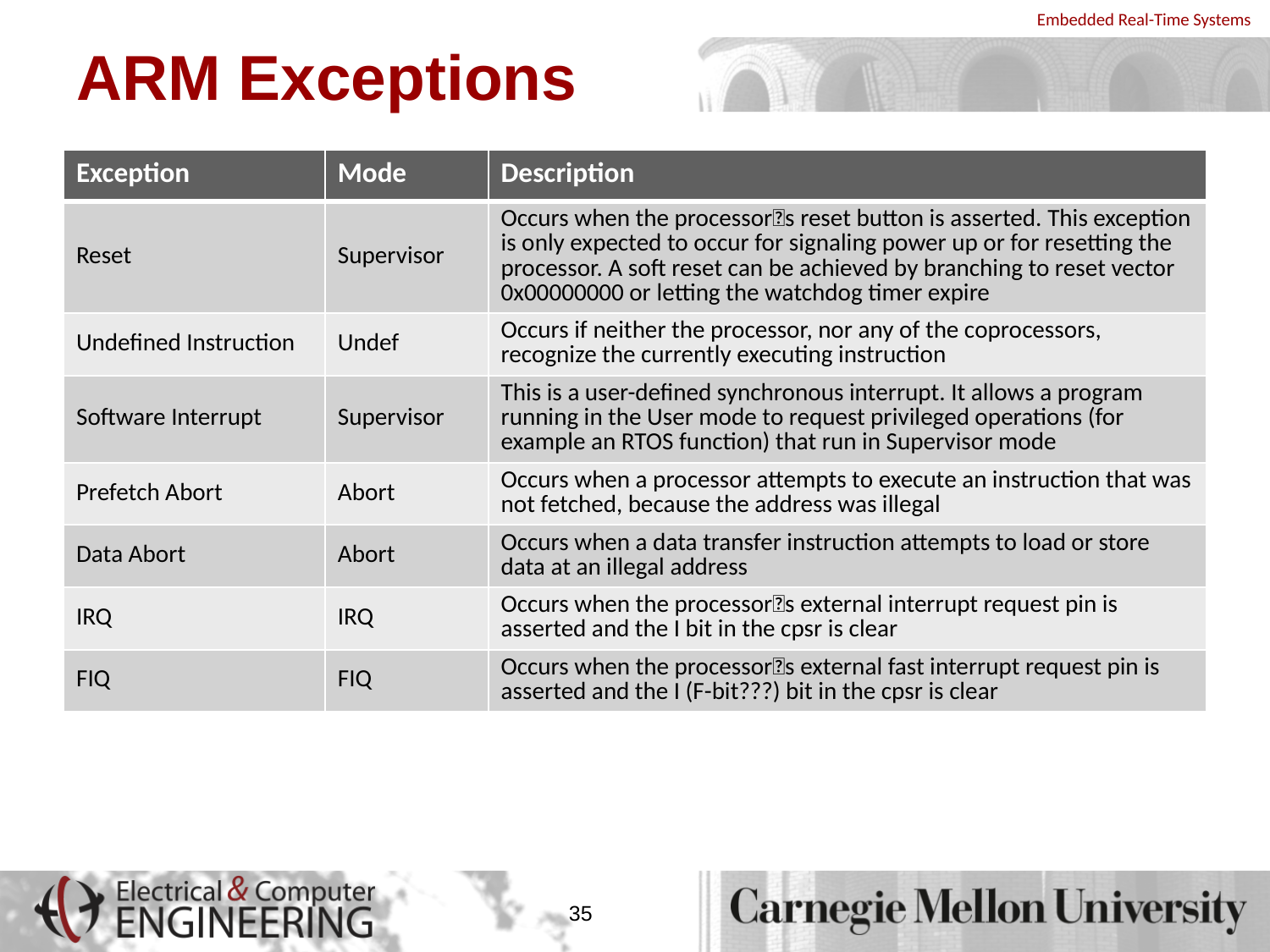

# ARM Exceptions
| Exception | Mode | Description |
| --- | --- | --- |
| Reset | Supervisor | Occurs when the processor􏰀s reset button is asserted. This exception is only expected to occur for signaling power up or for resetting the processor. A soft reset can be achieved by branching to reset vector 0x00000000 or letting the watchdog timer expire |
| Undefined Instruction | Undef | Occurs if neither the processor, nor any of the coprocessors, recognize the currently executing instruction |
| Software Interrupt | Supervisor | This is a user-defined synchronous interrupt. It allows a program running in the User mode to request privileged operations (for example an RTOS function) that run in Supervisor mode |
| Prefetch Abort | Abort | Occurs when a processor attempts to execute an instruction that was not fetched, because the address was illegal |
| Data Abort | Abort | Occurs when a data transfer instruction attempts to load or store data at an illegal address |
| IRQ | IRQ | Occurs when the processor􏰀s external interrupt request pin is asserted and the I bit in the cpsr is clear |
| FIQ | FIQ | Occurs when the processor􏰀s external fast interrupt request pin is asserted and the I (F-bit???) bit in the cpsr is clear |
35